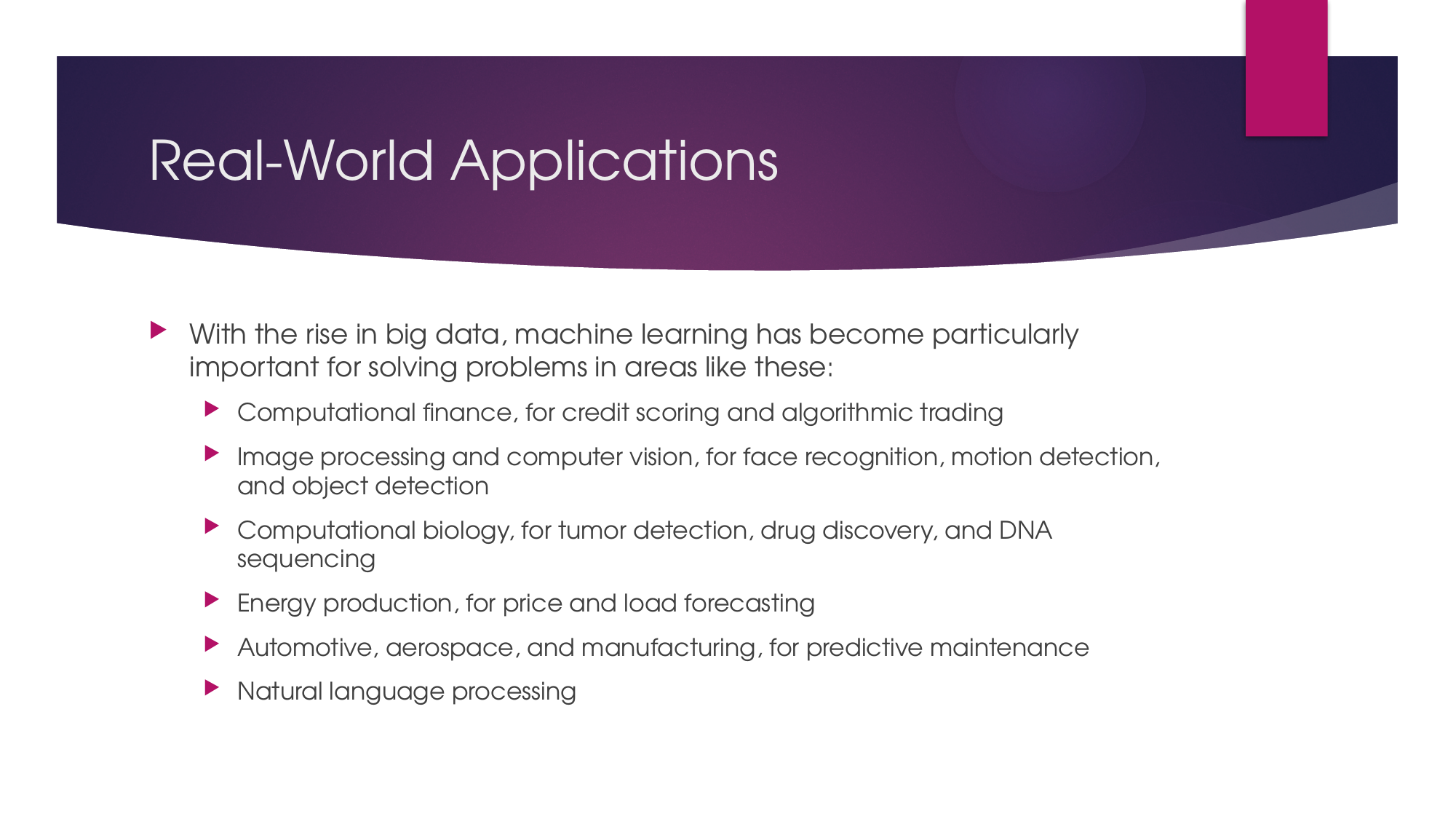

# Real-World Applications
With the rise in big data, machine learning has become particularly important for solving problems in areas like these:
Computational finance, for credit scoring and algorithmic trading
Image processing and computer vision, for face recognition, motion detection, and object detection
Computational biology, for tumor detection, drug discovery, and DNA sequencing
Energy production, for price and load forecasting
Automotive, aerospace, and manufacturing, for predictive maintenance
Natural language processing